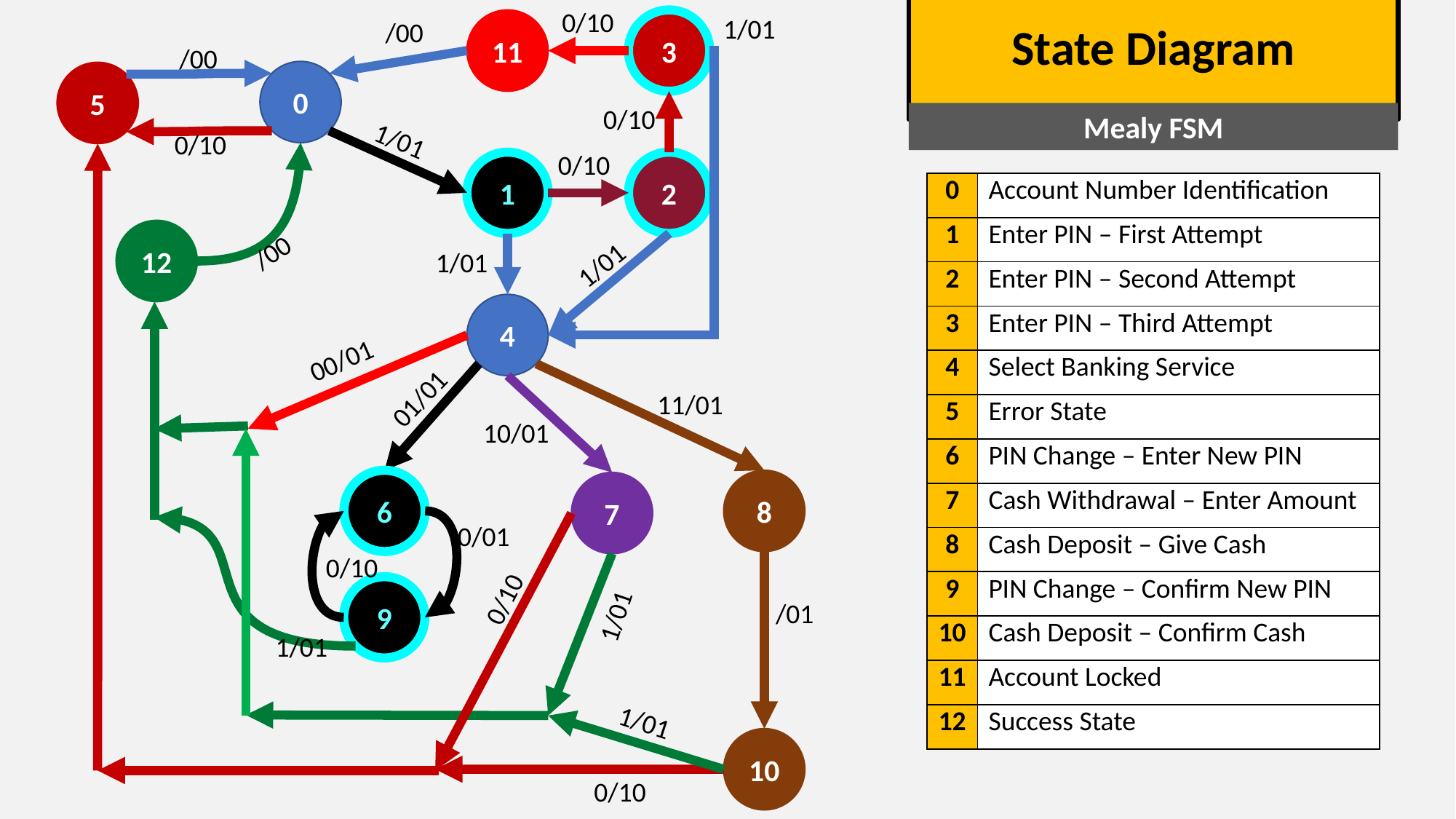

0/10
1/01
11
3
0
5
1
2
12
4
6
8
7
9
10
/00
# State Diagram
/00
0/10
Mealy FSM
1/01
0/10
0/10
| 0 | Account Number Identification |
| --- | --- |
| 1 | Enter PIN – First Attempt |
| 2 | Enter PIN – Second Attempt |
| 3 | Enter PIN – Third Attempt |
| 4 | Select Banking Service |
| 5 | Error State |
| 6 | PIN Change – Enter New PIN |
| 7 | Cash Withdrawal – Enter Amount |
| 8 | Cash Deposit – Give Cash |
| 9 | PIN Change – Confirm New PIN |
| 10 | Cash Deposit – Confirm Cash |
| 11 | Account Locked |
| 12 | Success State |
/00
1/01
1/01
00/01
01/01
11/01
10/01
0/01
0/10
0/10
/01
1/01
1/01
1/01
0/10